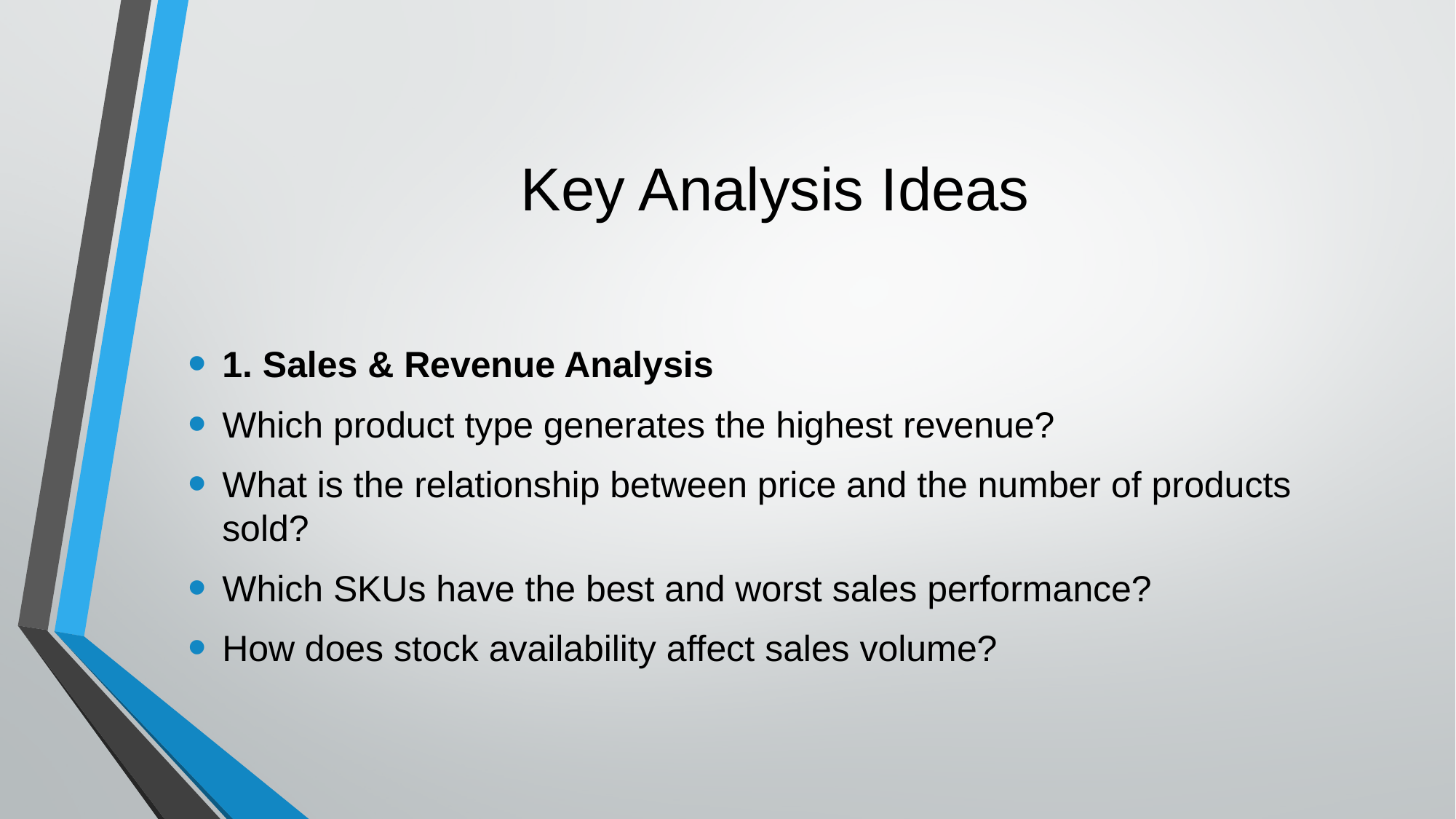

# Key Analysis Ideas
1. Sales & Revenue Analysis
Which product type generates the highest revenue?
What is the relationship between price and the number of products sold?
Which SKUs have the best and worst sales performance?
How does stock availability affect sales volume?